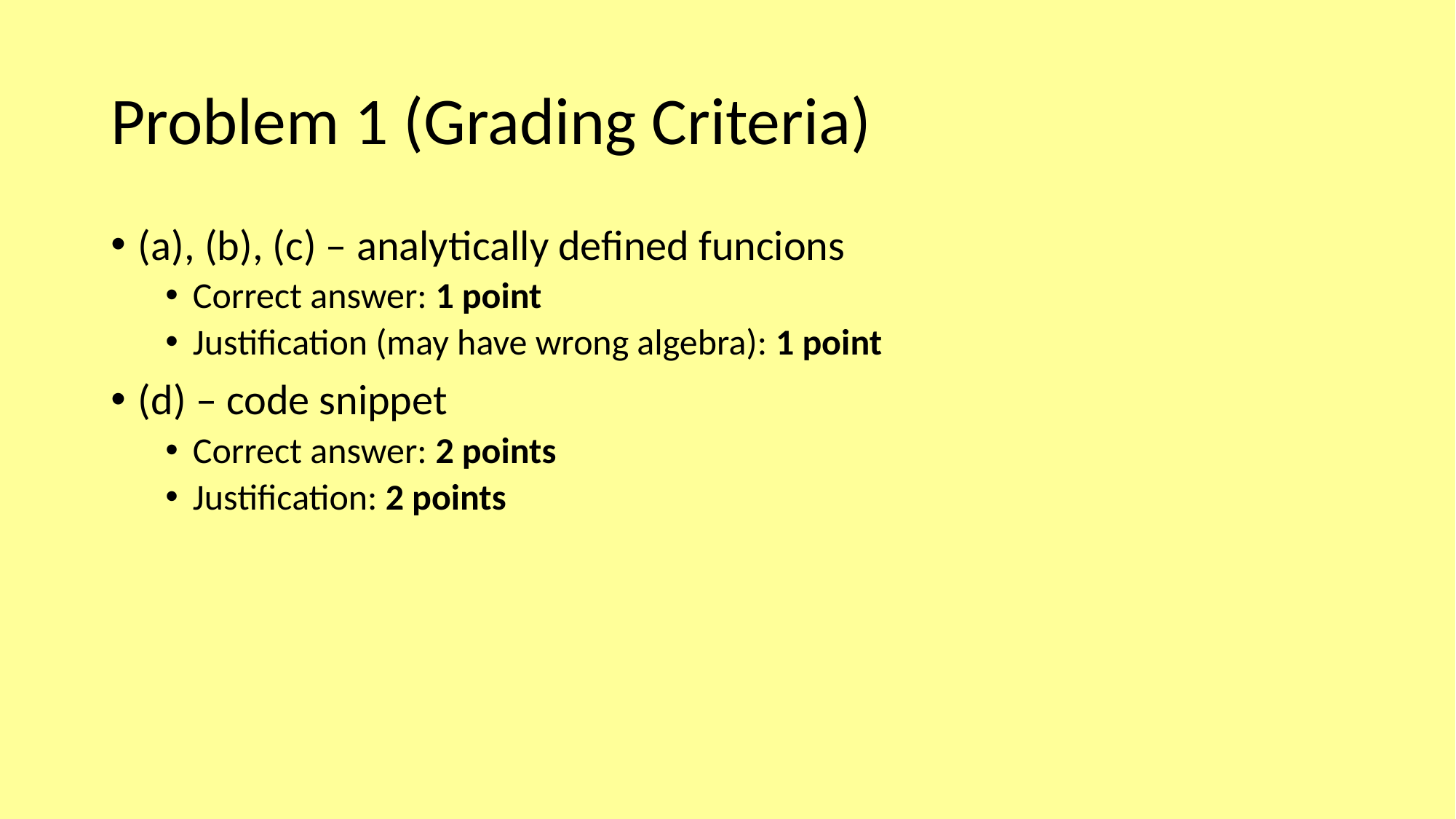

# Problem 1 (Grading Criteria)
(a), (b), (c) – analytically defined funcions
Correct answer: 1 point
Justification (may have wrong algebra): 1 point
(d) – code snippet
Correct answer: 2 points
Justification: 2 points